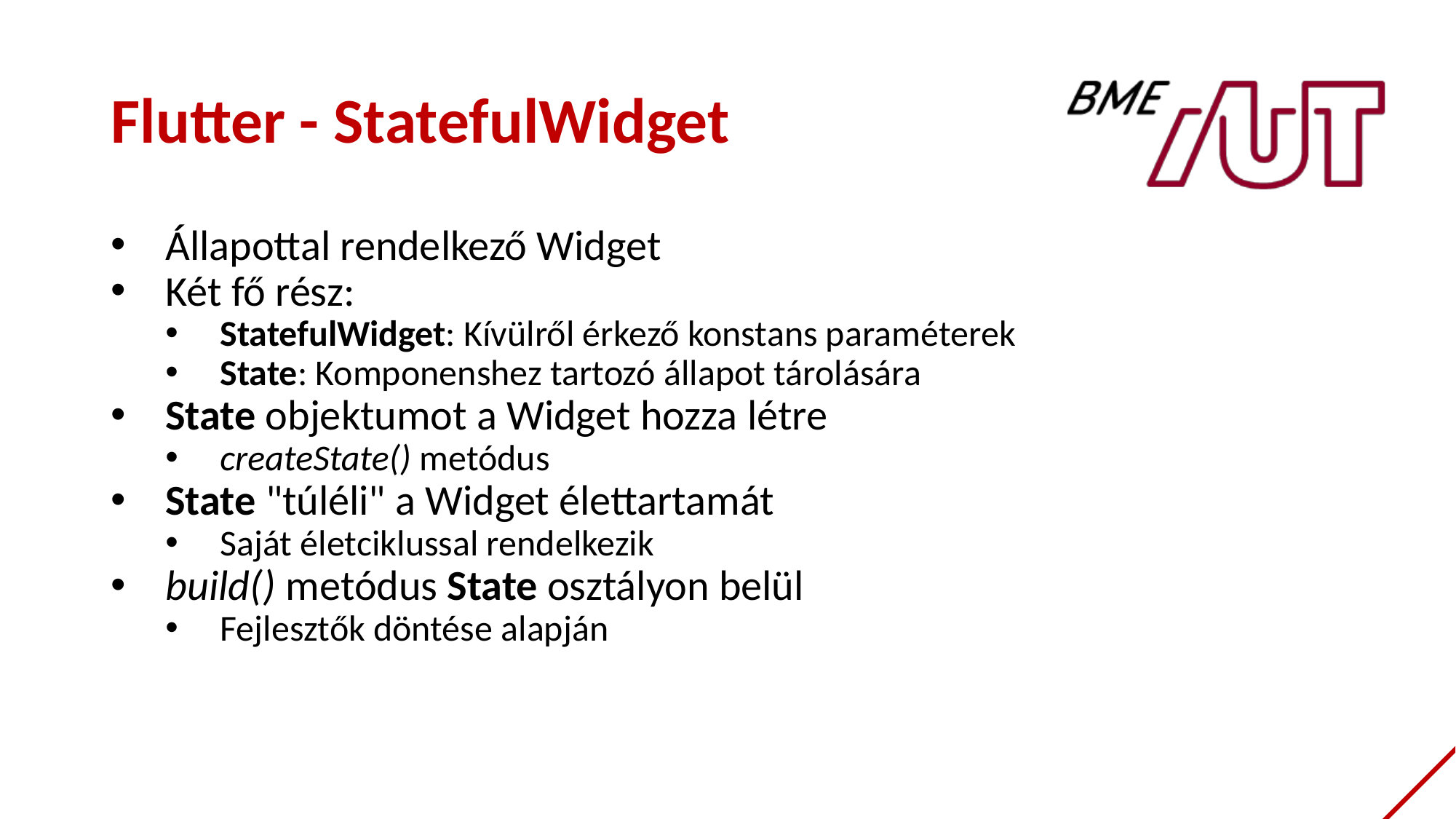

# Flutter - StatefulWidget
Állapottal rendelkező Widget
Két fő rész:
StatefulWidget: Kívülről érkező konstans paraméterek
State: Komponenshez tartozó állapot tárolására
State objektumot a Widget hozza létre
createState() metódus
State "túléli" a Widget élettartamát
Saját életciklussal rendelkezik
build() metódus State osztályon belül
Fejlesztők döntése alapján